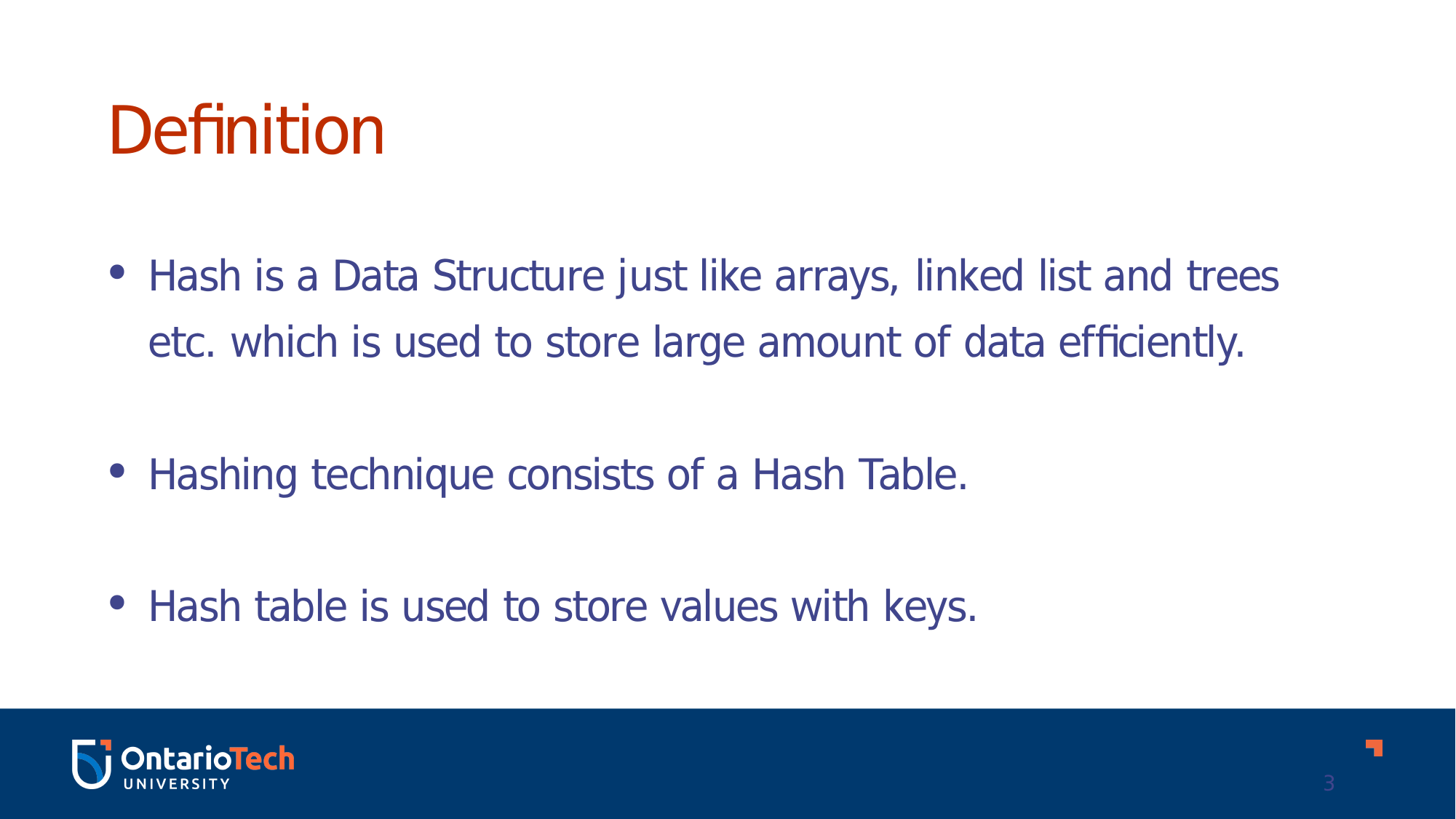

Definition
Hash is a Data Structure just like arrays, linked list and trees etc. which is used to store large amount of data efficiently.

Hashing technique consists of a Hash Table.

Hash table is used to store values with keys.
3